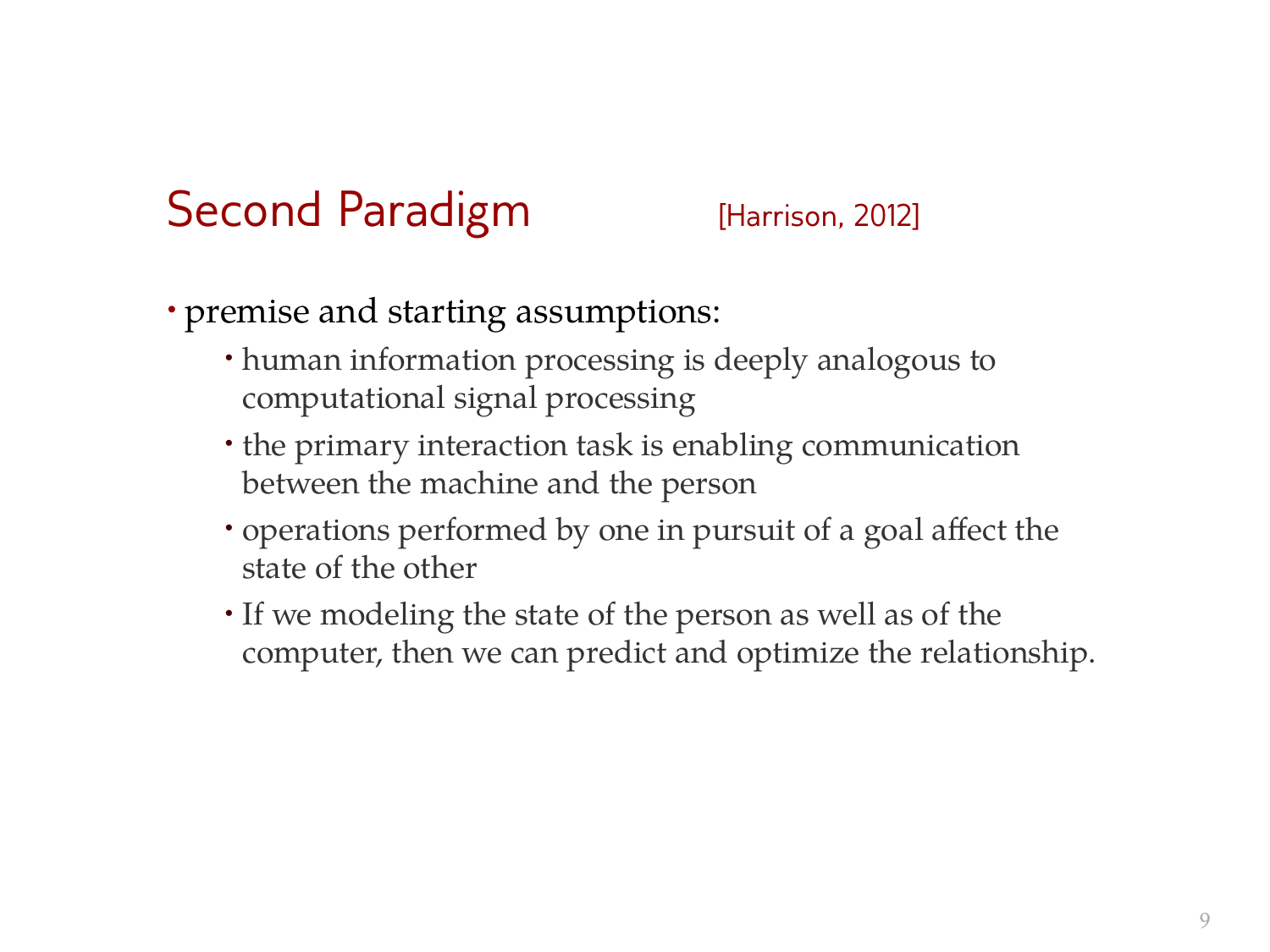

# Second Paradigm            [Harrison, 2012]
premise and starting assumptions:
human information processing is deeply analogous to computational signal processing
the primary interaction task is enabling communication between the machine and the person
operations performed by one in pursuit of a goal affect the state of the other
If we modeling the state of the person as well as of the computer, then we can predict and optimize the relationship.

9